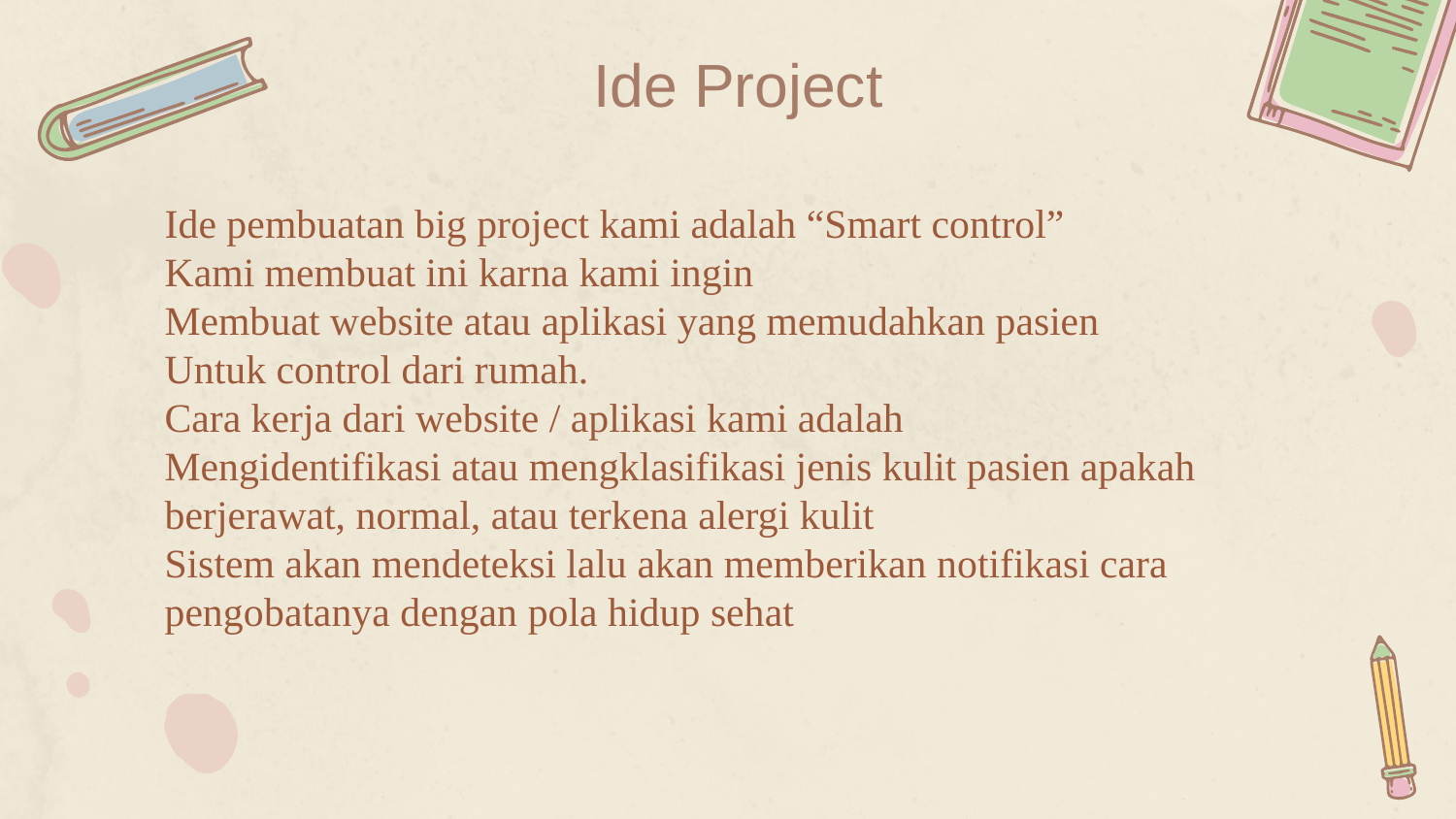

# Ide Project

Ide pembuatan big project kami adalah “Smart control”
Kami membuat ini karna kami ingin
Membuat website atau aplikasi yang memudahkan pasien
Untuk control dari rumah.
Cara kerja dari website / aplikasi kami adalah
Mengidentifikasi atau mengklasifikasi jenis kulit pasien apakah
berjerawat, normal, atau terkena alergi kulit
Sistem akan mendeteksi lalu akan memberikan notifikasi cara
pengobatanya dengan pola hidup sehat